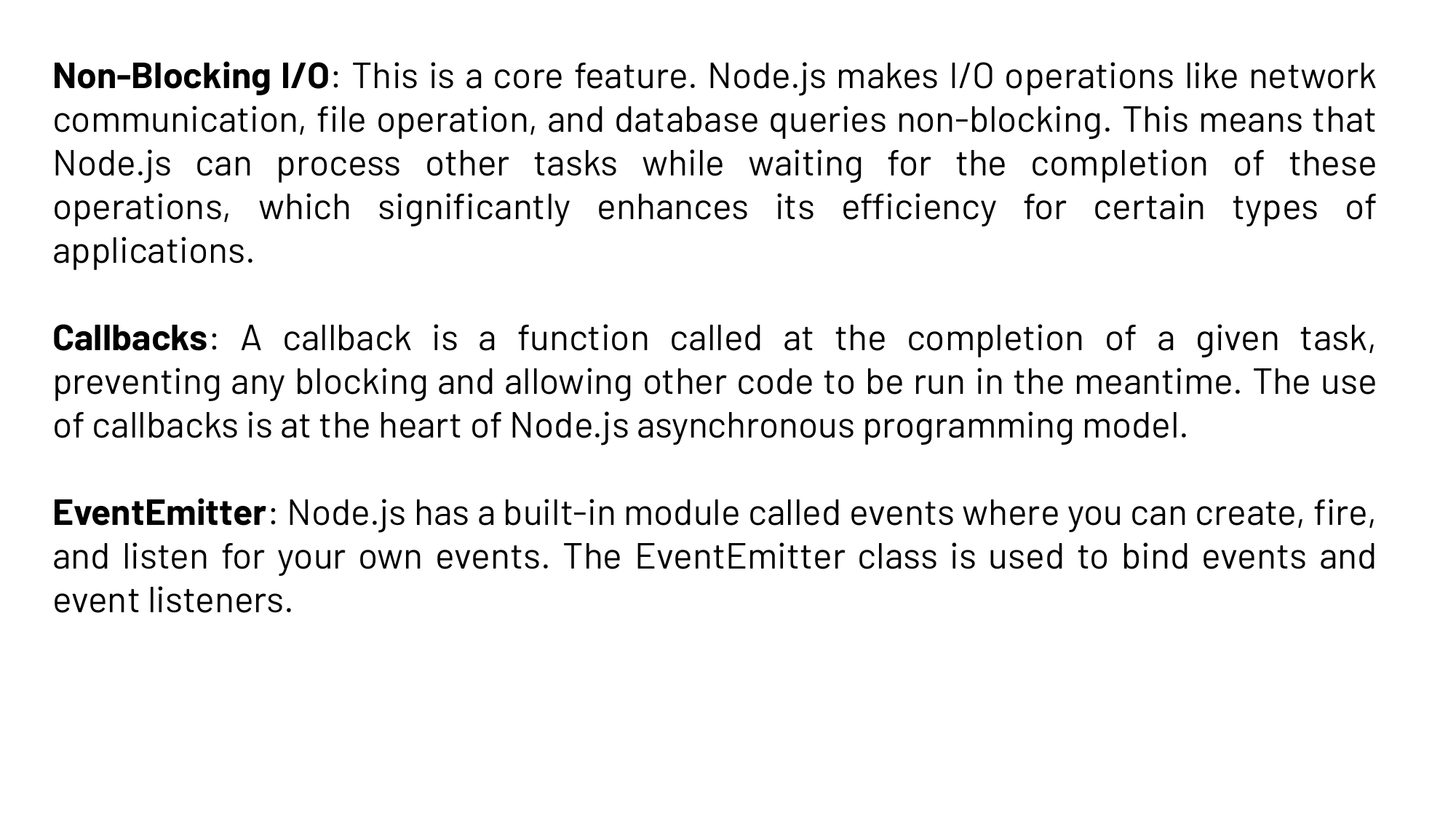

Non-Blocking I/O: This is a core feature. Node.js makes I/O operations like network communication, file operation, and database queries non-blocking. This means that Node.js can process other tasks while waiting for the completion of these operations, which significantly enhances its efficiency for certain types of applications.

Callbacks: A callback is a function called at the completion of a given task, preventing any blocking and allowing other code to be run in the meantime. The use of callbacks is at the heart of Node.js asynchronous programming model.

EventEmitter: Node.js has a built-in module called events where you can create, fire, and listen for your own events. The EventEmitter class is used to bind events and event listeners.